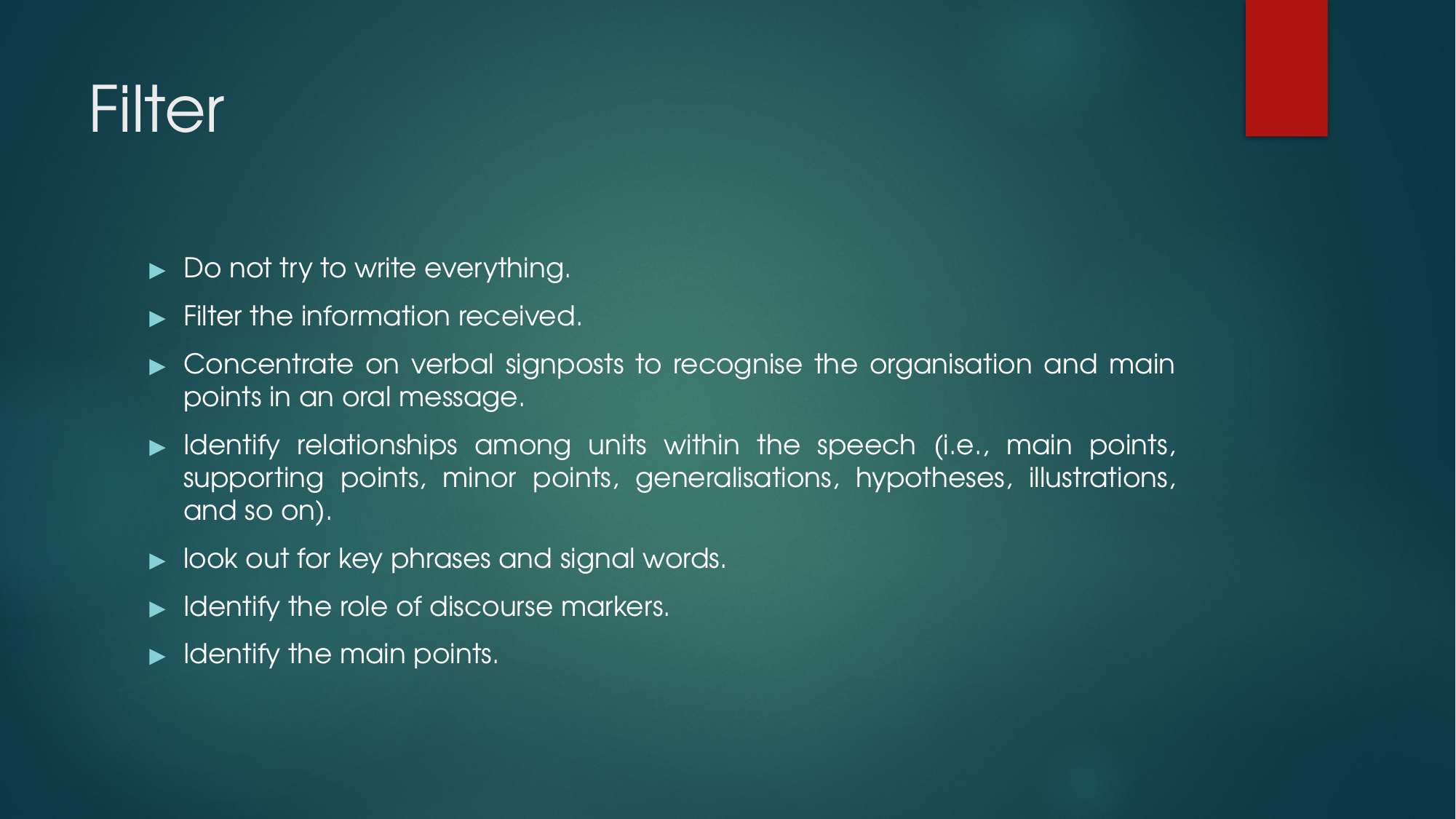

# Filter
Do not try to write everything.
Filter the information received.
Concentrate on verbal signposts to recognise the organisation and main points in an oral message.
Identify relationships among units within the speech (i.e., main points, supporting points, minor points, generalisations, hypotheses, illustrations, and so on).
look out for key phrases and signal words.
Identify the role of discourse markers.
Identify the main points.